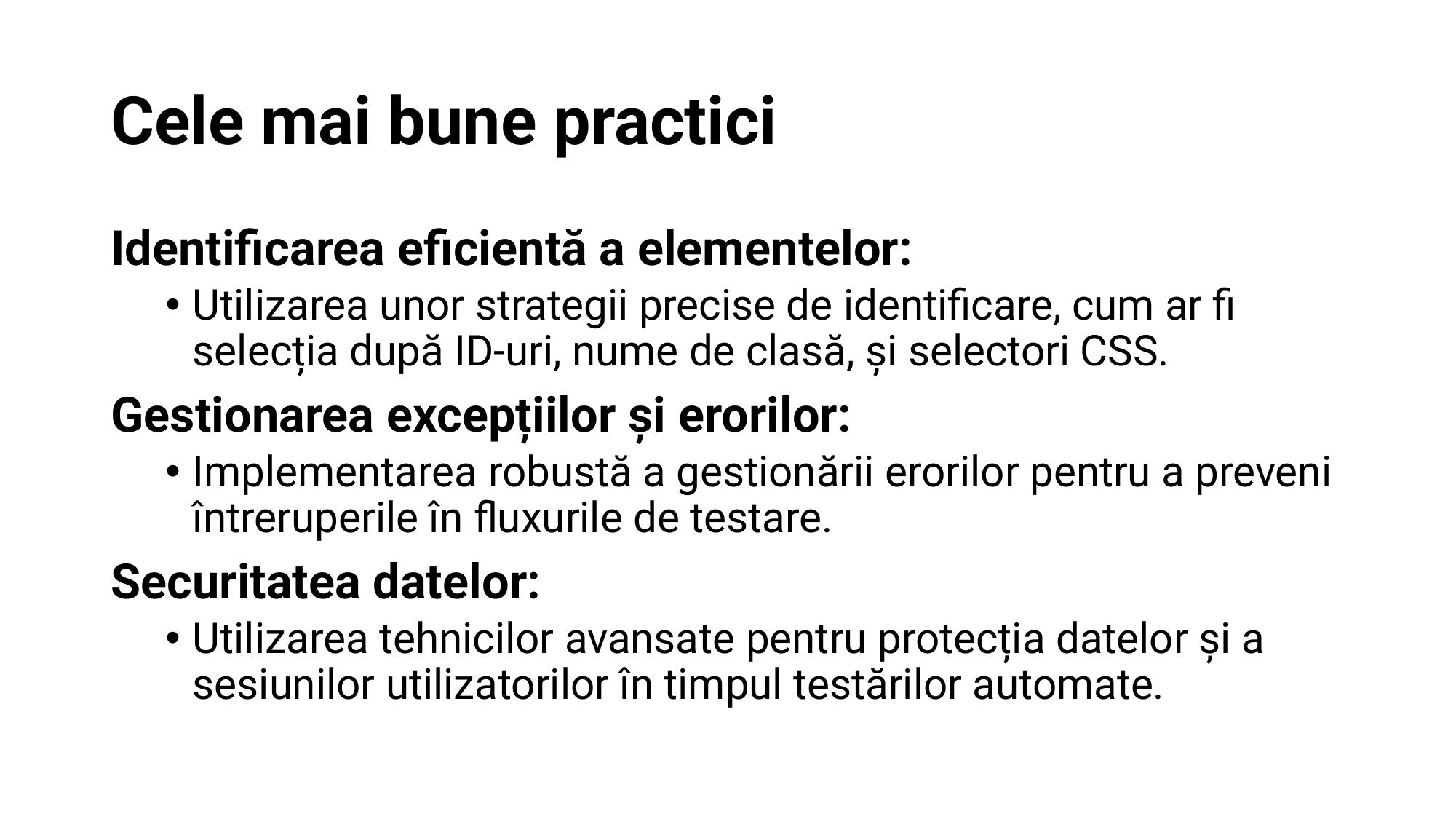

# Cele mai bune practici
Identificarea eficientă a elementelor:
Utilizarea unor strategii precise de identificare, cum ar fi selecția după ID-uri, nume de clasă, și selectori CSS.
Gestionarea excepțiilor și erorilor:
Implementarea robustă a gestionării erorilor pentru a preveni întreruperile în fluxurile de testare.
Securitatea datelor:
Utilizarea tehnicilor avansate pentru protecția datelor și a sesiunilor utilizatorilor în timpul testărilor automate.